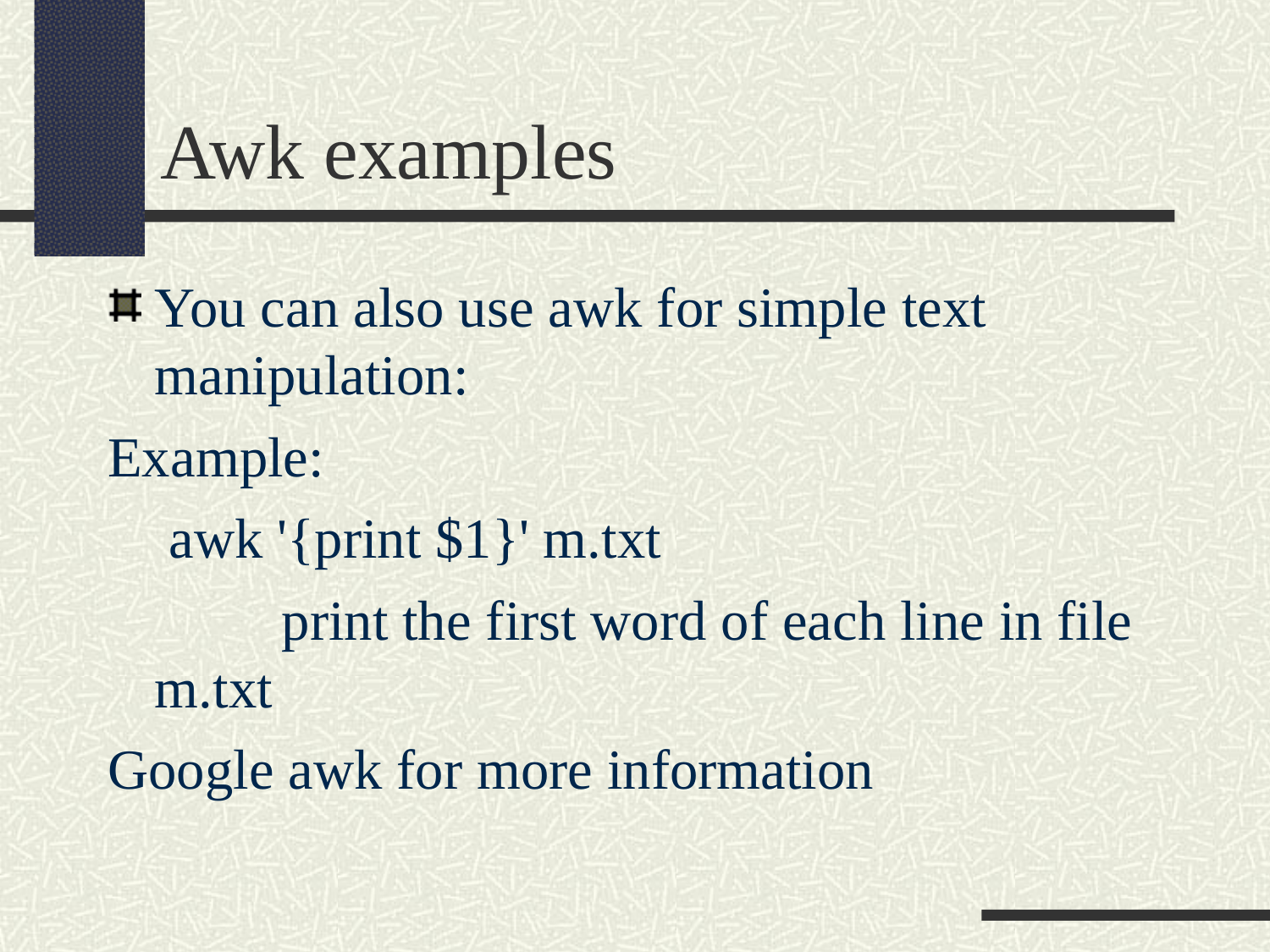

Awk examples
You can also use awk for simple text manipulation:
Example:
	 awk '{print $1}' m.txt
		print the first word of each line in file m.txt
Google awk for more information